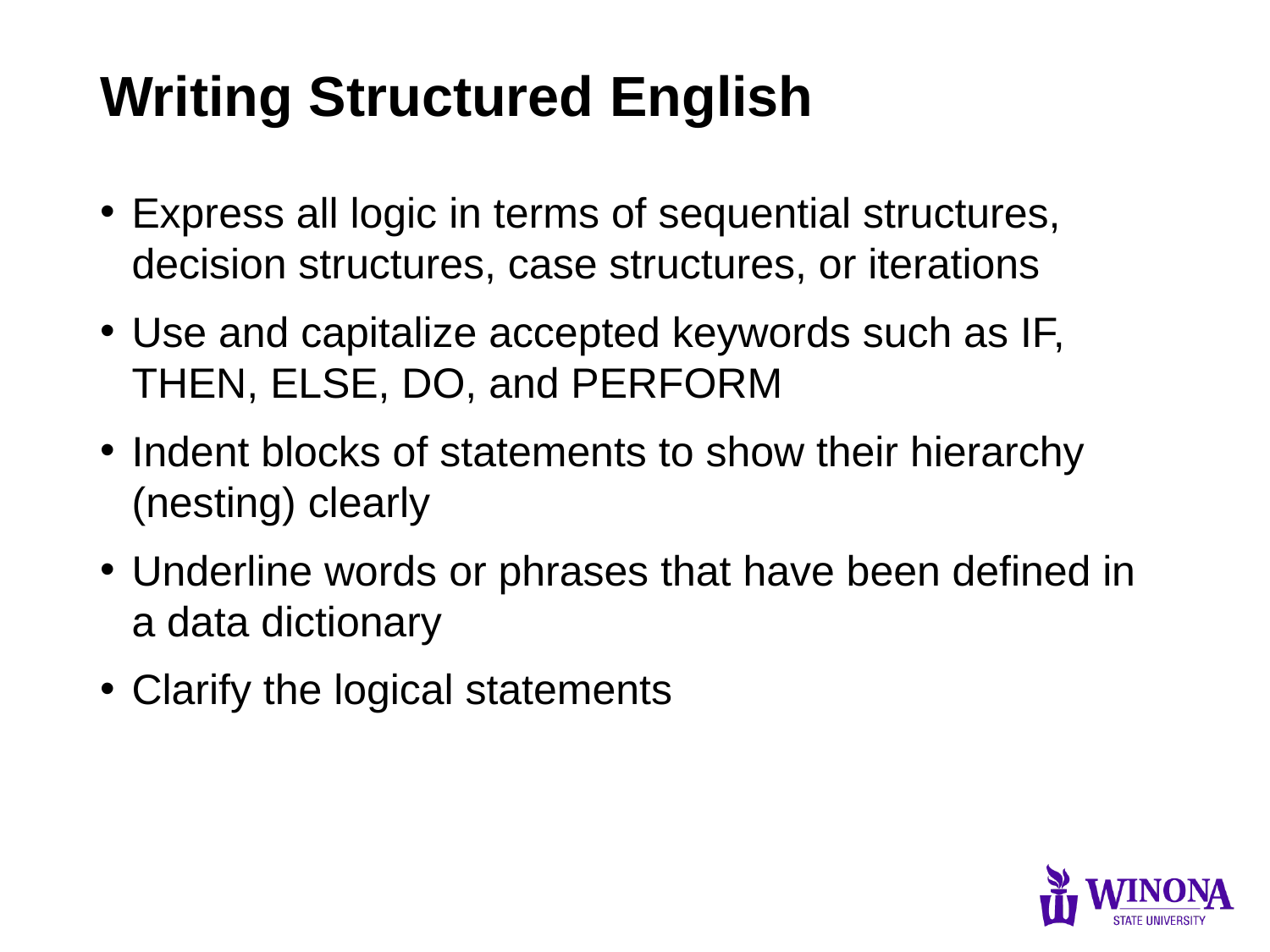

# Writing Structured English
Express all logic in terms of sequential structures, decision structures, case structures, or iterations
Use and capitalize accepted keywords such as IF, THEN, ELSE, DO, and PERFORM
Indent blocks of statements to show their hierarchy (nesting) clearly
Underline words or phrases that have been defined in a data dictionary
Clarify the logical statements